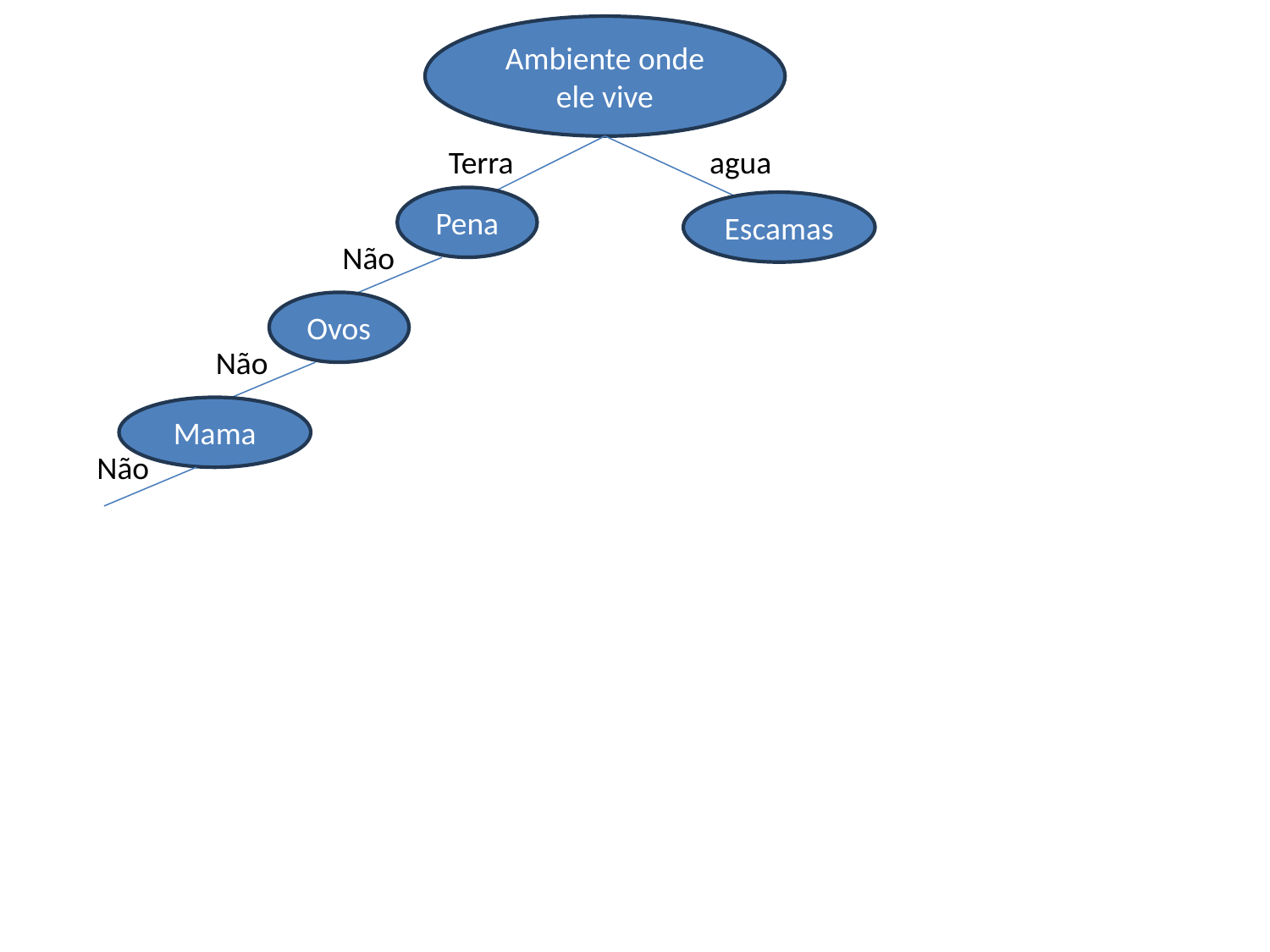

Ambiente onde ele vive
Terra
agua
Pena
Escamas
Não
Ovos
Não
Mama
Não